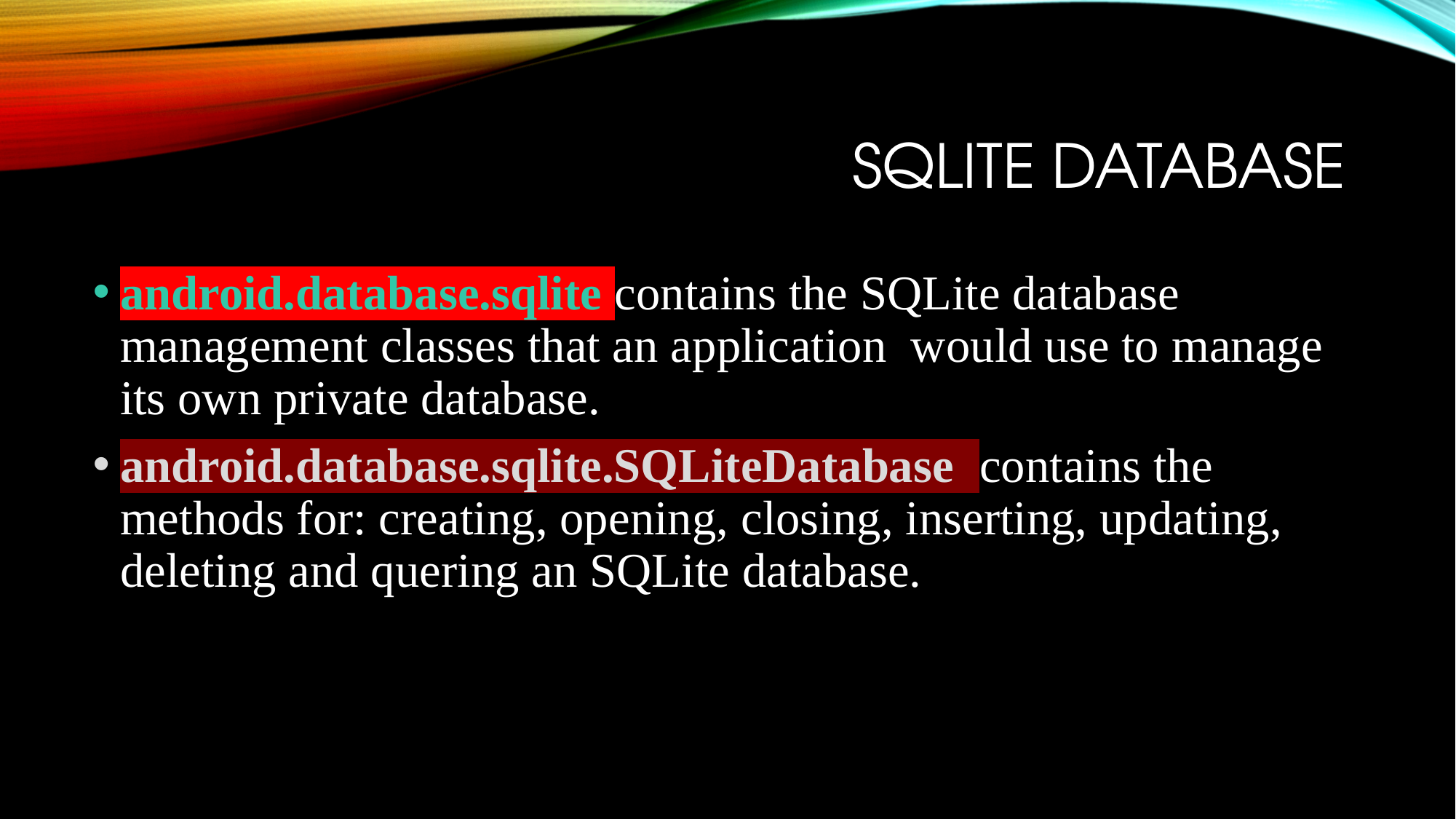

# SQLITE DATABASE
android.database.sqlite contains the SQLite database management classes that an application  would use to manage its own private database.
android.database.sqlite.SQLiteDatabase  contains the methods for: creating, opening, closing, inserting, updating, deleting and quering an SQLite database.